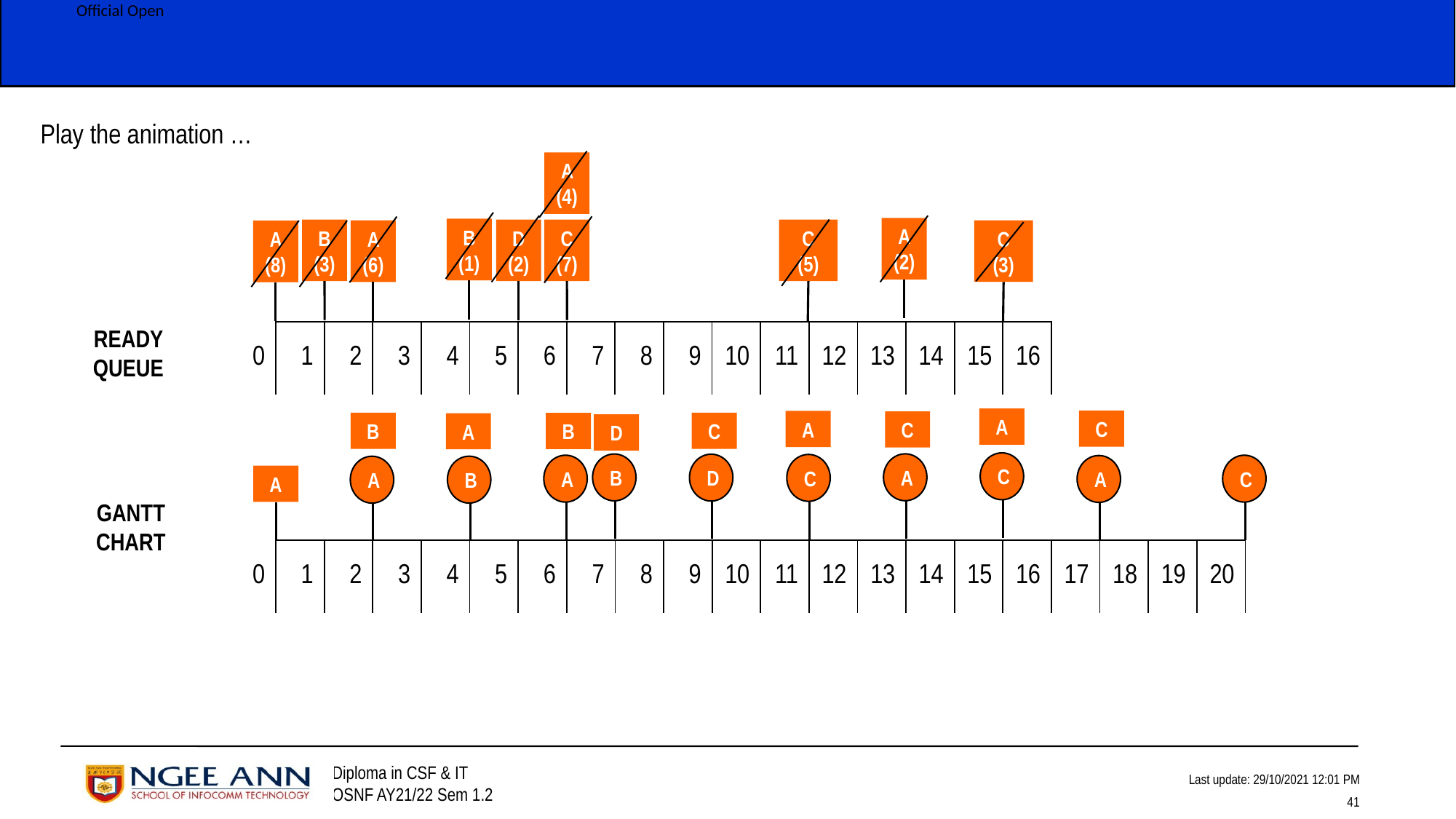

Play the animation …
A (4)
A (2)
B (1)
B (3)
D (2)
C (7)
C (5)
C (3)
A (6)
A (8)
READY QUEUE
| 0 | 1 | 2 | 3 | 4 | 5 | 6 | 7 | 8 | 9 | 10 | 11 | 12 | 13 | 14 | 15 | 16 |
| --- | --- | --- | --- | --- | --- | --- | --- | --- | --- | --- | --- | --- | --- | --- | --- | --- |
A
C
A
C
B
C
B
A
D
C
A
B
D
C
A
C
A
B
A
A
GANTT CHART

| 0 | 1 | 2 | 3 | 4 | 5 | 6 | 7 | 8 | 9 | 10 | 11 | 12 | 13 | 14 | 15 | 16 | 17 | 18 | 19 | 20 |
| --- | --- | --- | --- | --- | --- | --- | --- | --- | --- | --- | --- | --- | --- | --- | --- | --- | --- | --- | --- | --- |